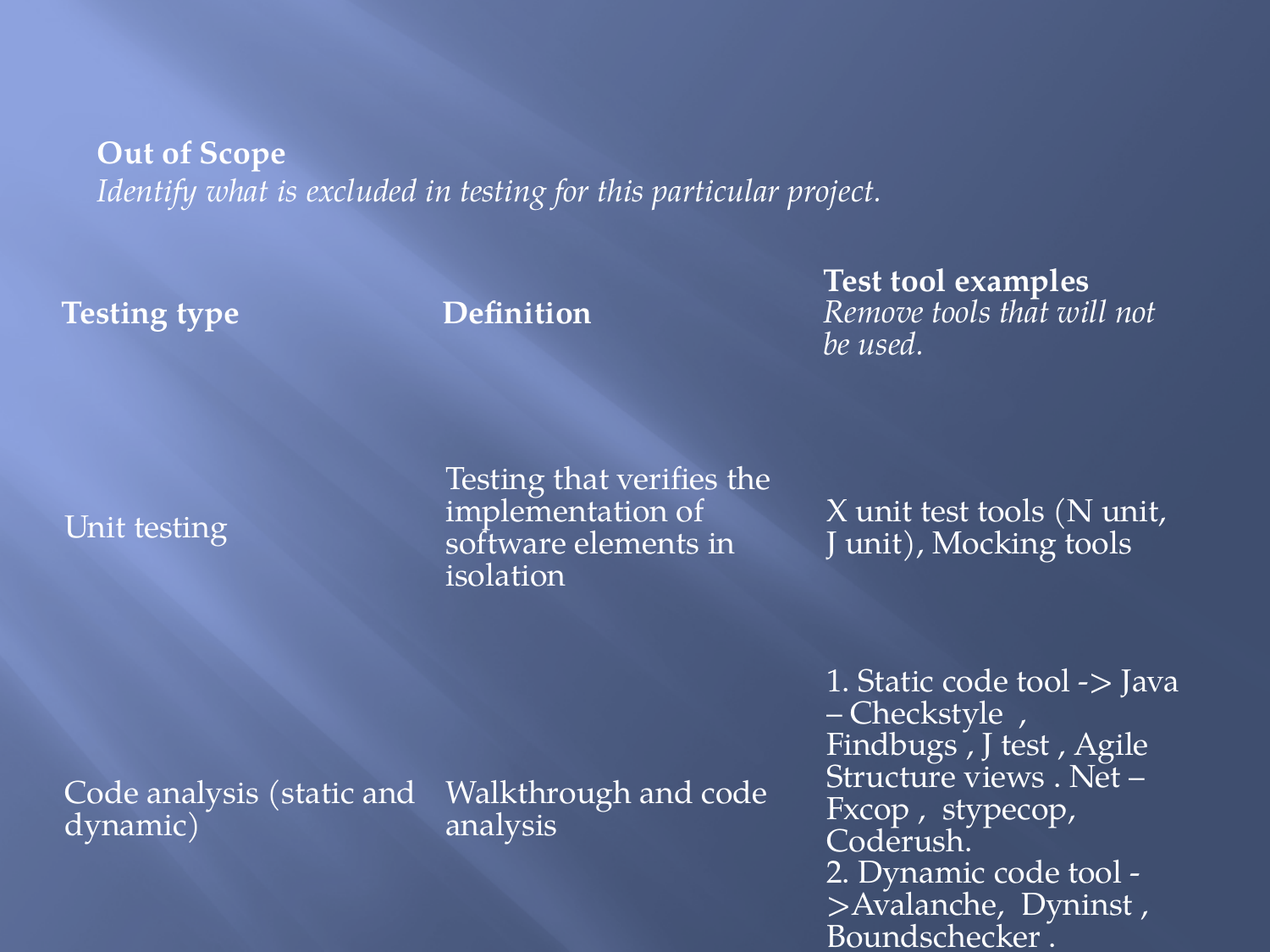

Out of Scope
Identify what is excluded in testing for this particular project.
| Testing type | Definition | Test tool examples Remove tools that will not be used. |
| --- | --- | --- |
| Unit testing | Testing that verifies the implementation of software elements in isolation | X unit test tools (N unit, J unit), Mocking tools |
| --- | --- | --- |
| Code analysis (static and dynamic) | Walkthrough and code analysis | 1. Static code tool -> Java – Checkstyle , Findbugs , J test , Agile Structure views . Net – Fxcop , stypecop, Coderush. 2. Dynamic code tool ->Avalanche, Dyninst , Boundschecker . |
| --- | --- | --- |